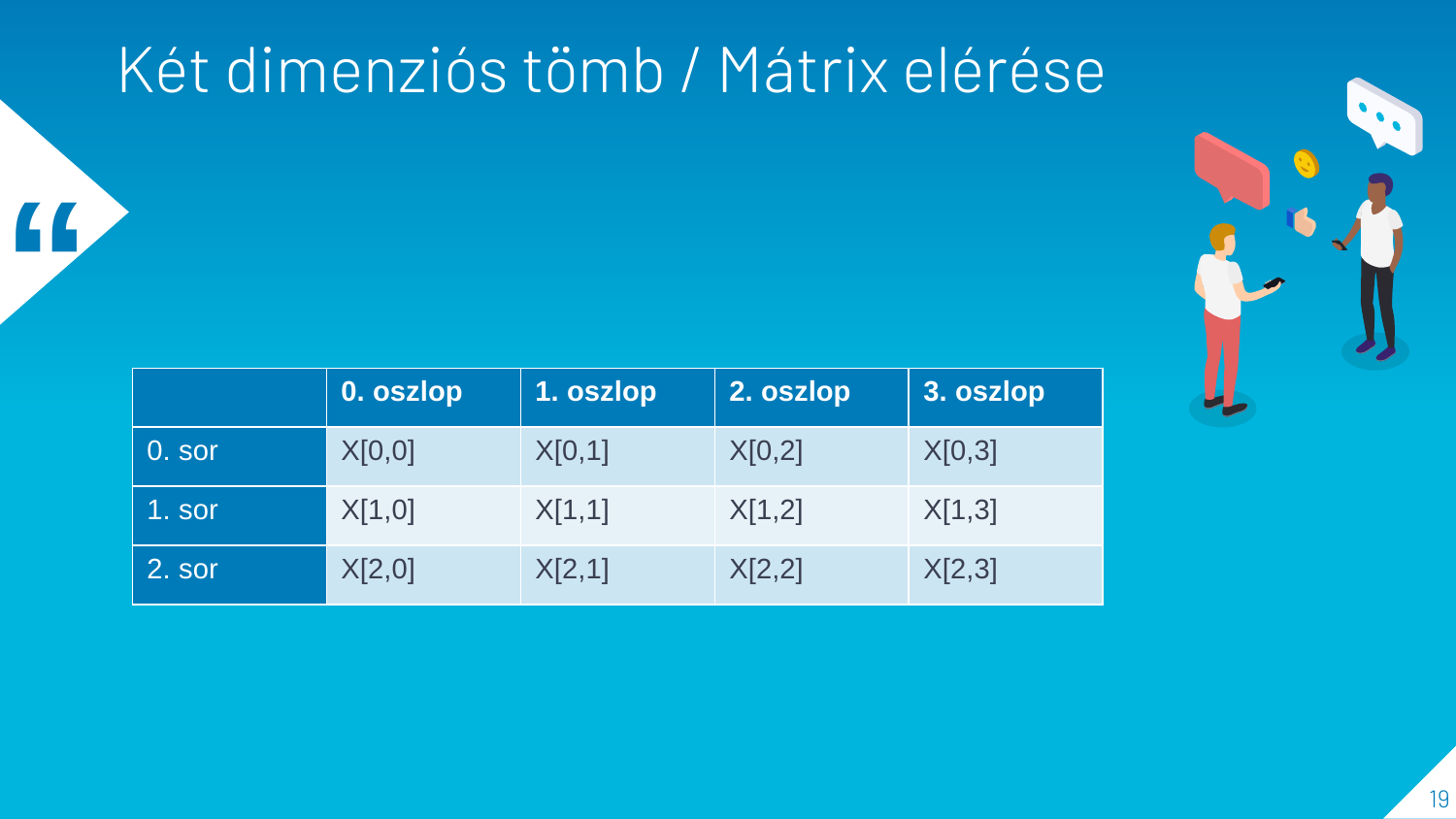

Két dimenziós tömb / Mátrix elérése

|  | 0. oszlop | 1. oszlop | 2. oszlop | 3. oszlop |
| --- | --- | --- | --- | --- |
| 0. sor | X[0,0] | X[0,1] | X[0,2] | X[0,3] |
| 1. sor | X[1,0] | X[1,1] | X[1,2] | X[1,3] |
| 2. sor | X[2,0] | X[2,1] | X[2,2] | X[2,3] |
19